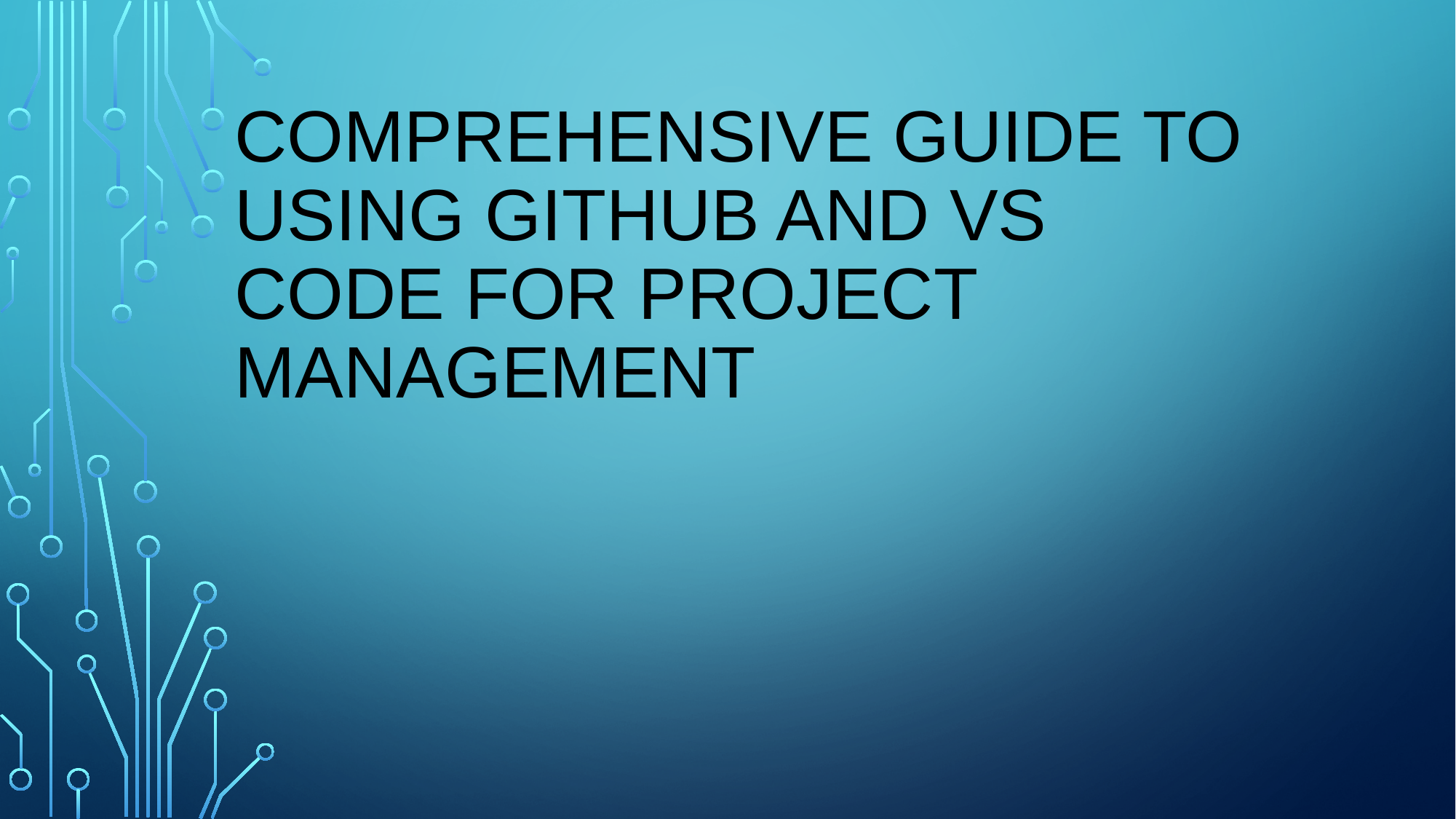

# Comprehensive Guide to Using GitHub and VS Code for Project Management